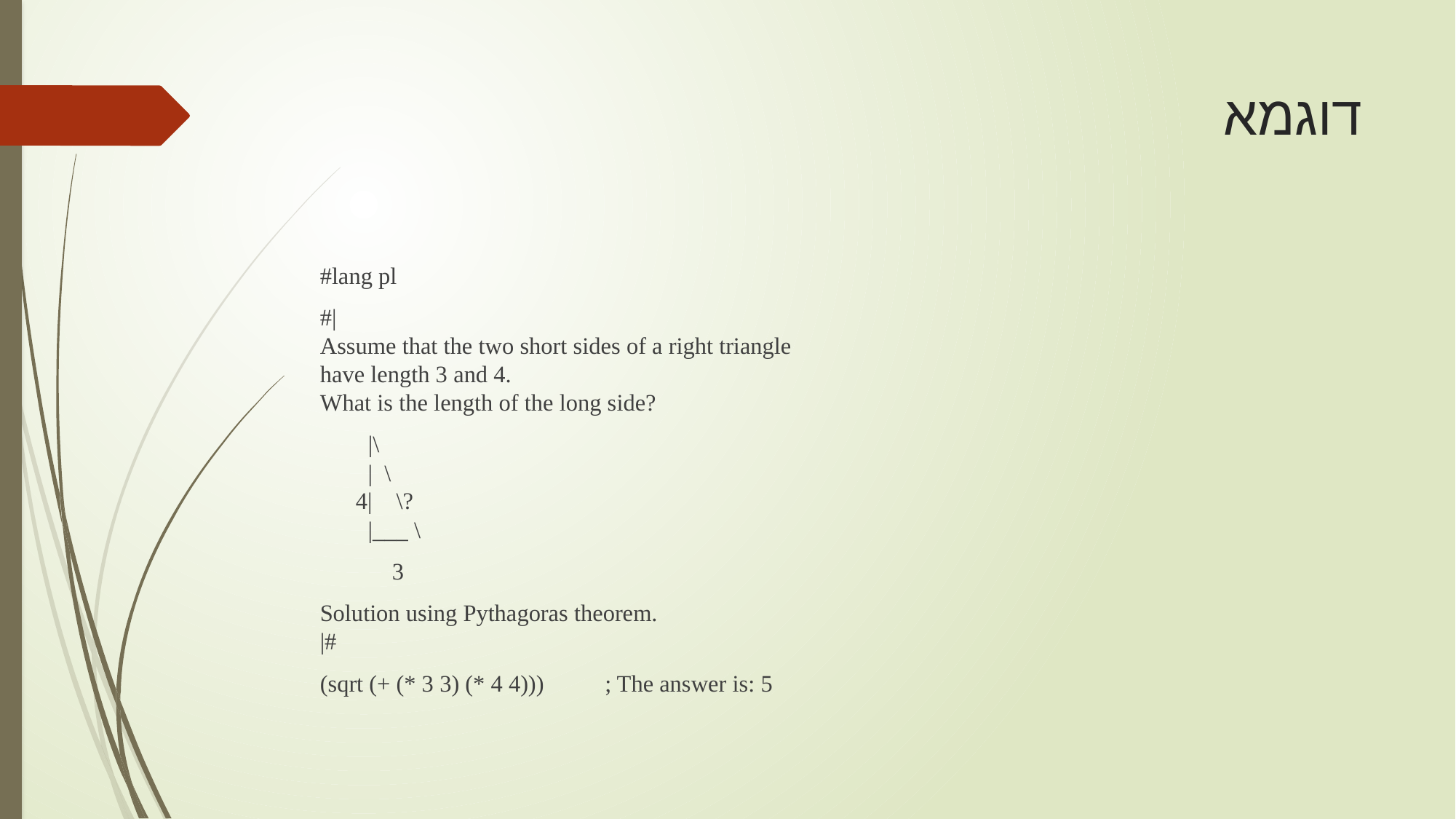

# דוגמא
#lang pl
#|
Assume that the two short sides of a right triangle
have length 3 and 4.
What is the length of the long side?
        |\
        |  \
      4|    \?
        |___ \
            3
Solution using Pythagoras theorem.
|#
(sqrt (+ (* 3 3) (* 4 4)))		; The answer is: 5